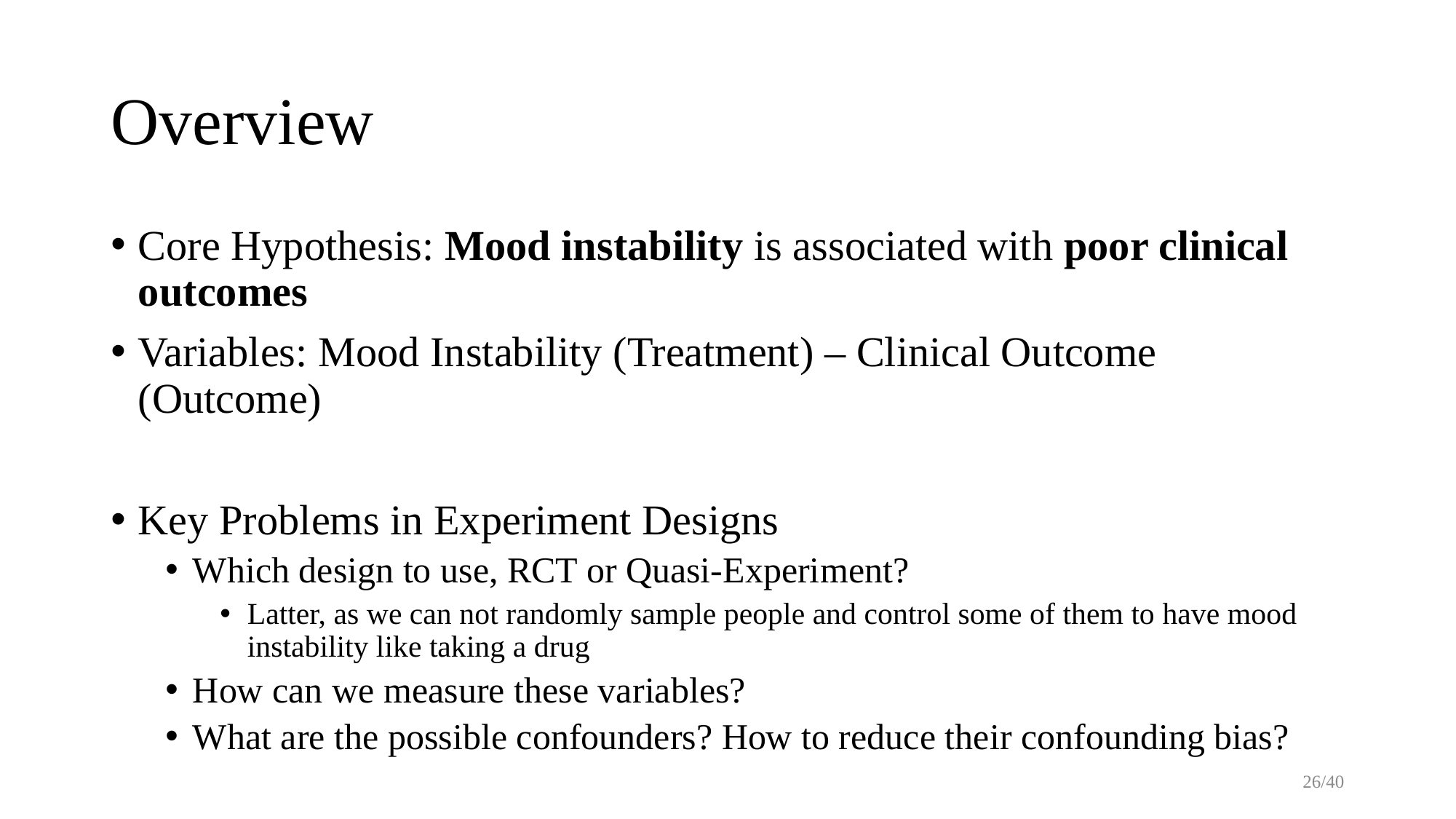

# Overview
Core Hypothesis: Mood instability is associated with poor clinical outcomes
Variables: Mood Instability (Treatment) – Clinical Outcome (Outcome)

Key Problems in Experiment Designs
Which design to use, RCT or Quasi-Experiment?
Latter, as we can not randomly sample people and control some of them to have mood instability like taking a drug
How can we measure these variables?
What are the possible confounders? How to reduce their confounding bias?
26/40